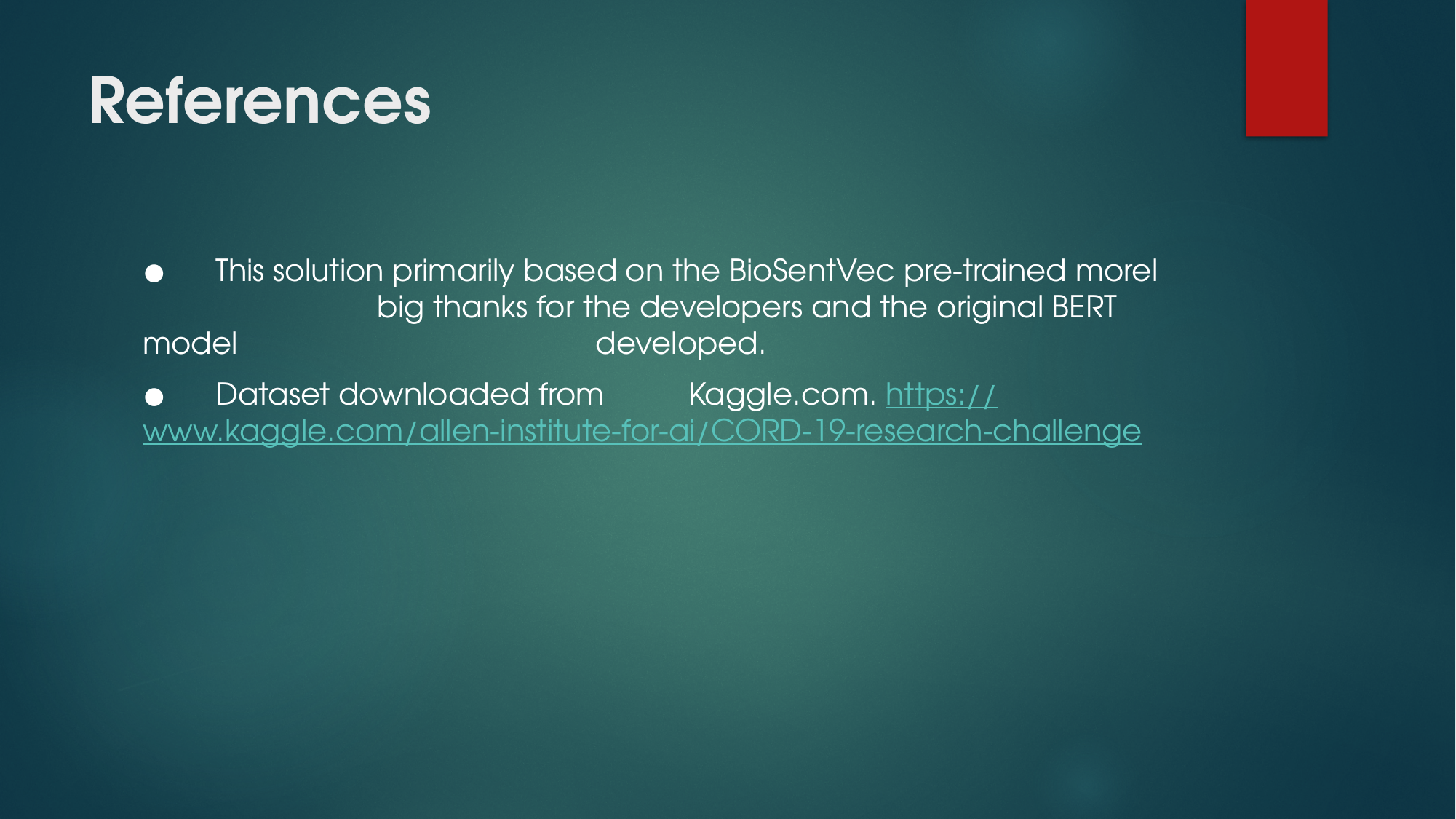

# References
●      This solution primarily based on the BioSentVec pre-trained morel 	 	  big thanks for the developers and the original BERT model 	   	  		  developed.
●      Dataset downloaded from 	Kaggle.com. https://www.kaggle.com/allen-institute-for-ai/CORD-19-research-challenge